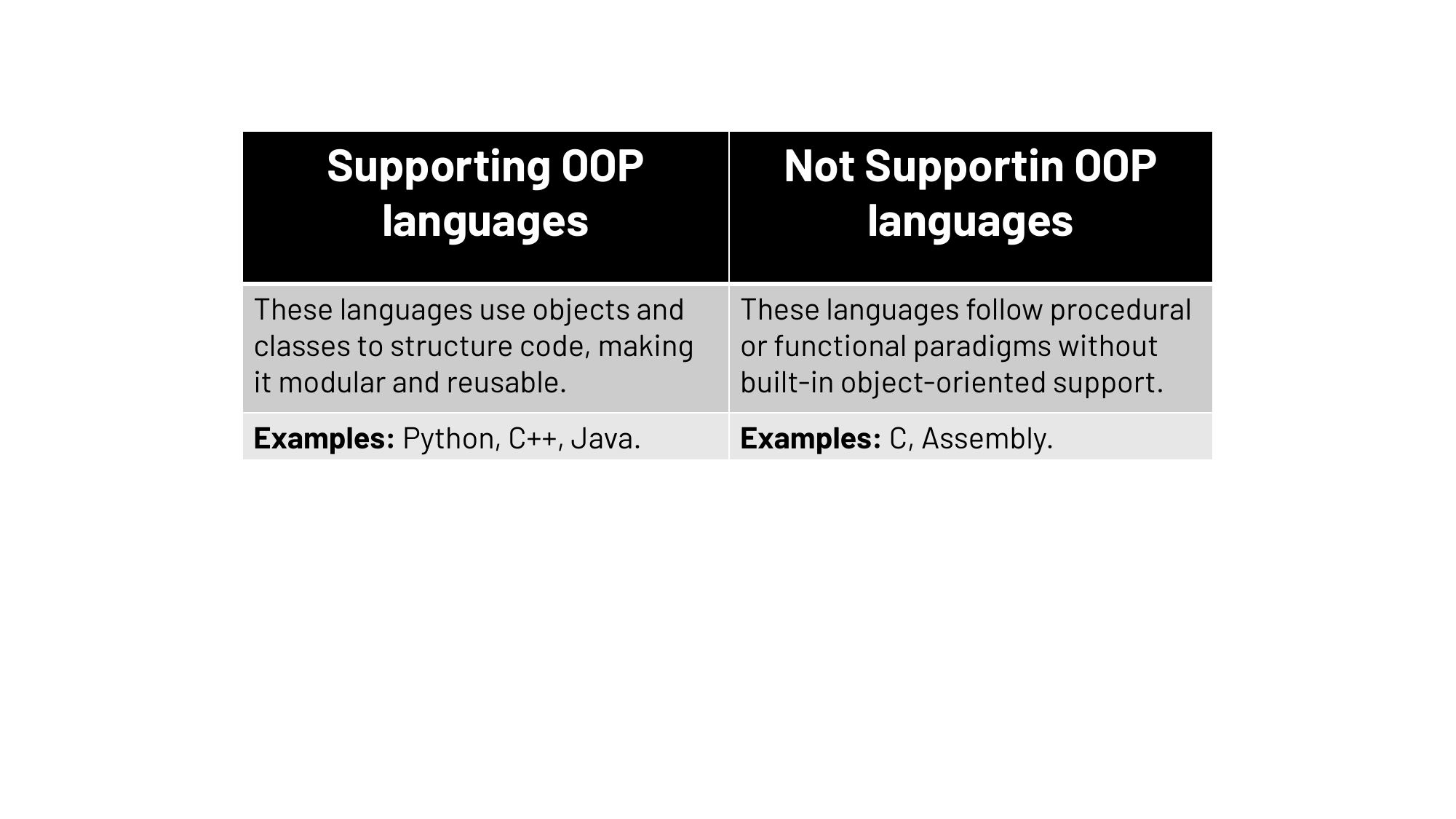

| Supporting OOP languages | Not Supportin OOP languages |
| --- | --- |
| These languages use objects and classes to structure code, making it modular and reusable. | These languages follow procedural or functional paradigms without built-in object-oriented support. |
| Examples: Python, C++, Java. | Examples: C, Assembly. |